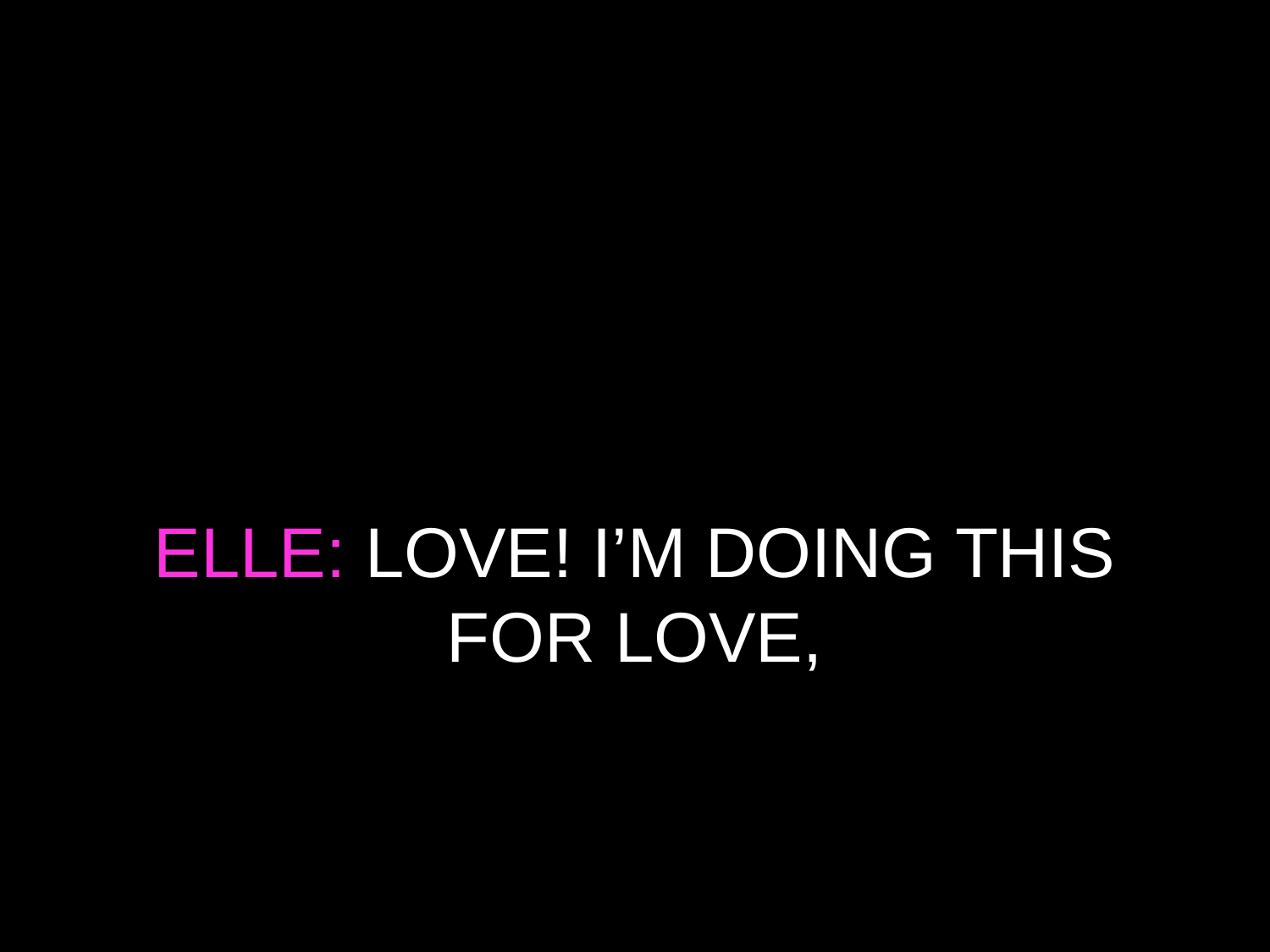

# ELLE: LOVE! I’M DOING THIS FOR LOVE,